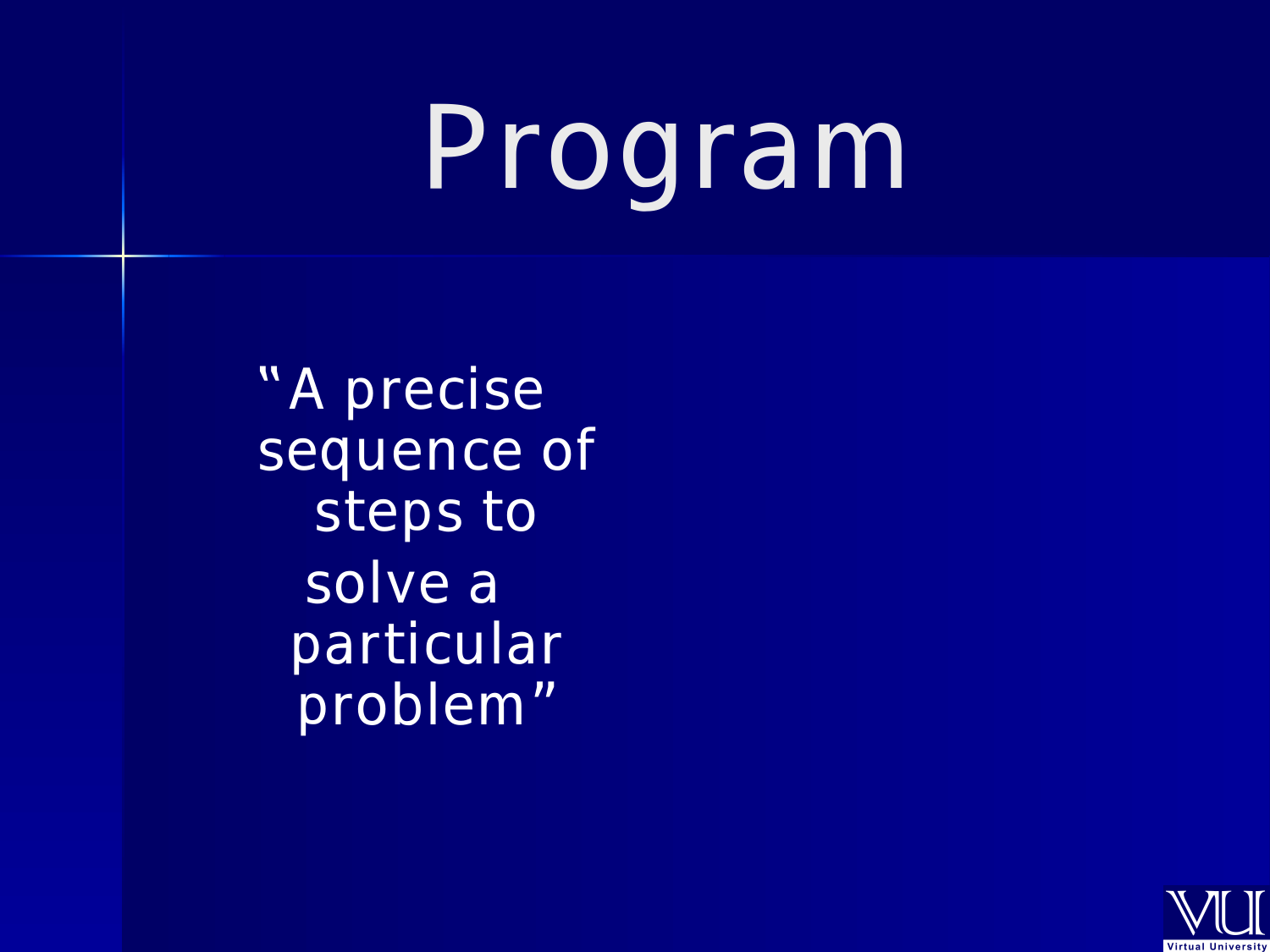

# Program

“A precise sequence of steps to
solve a particular problem”